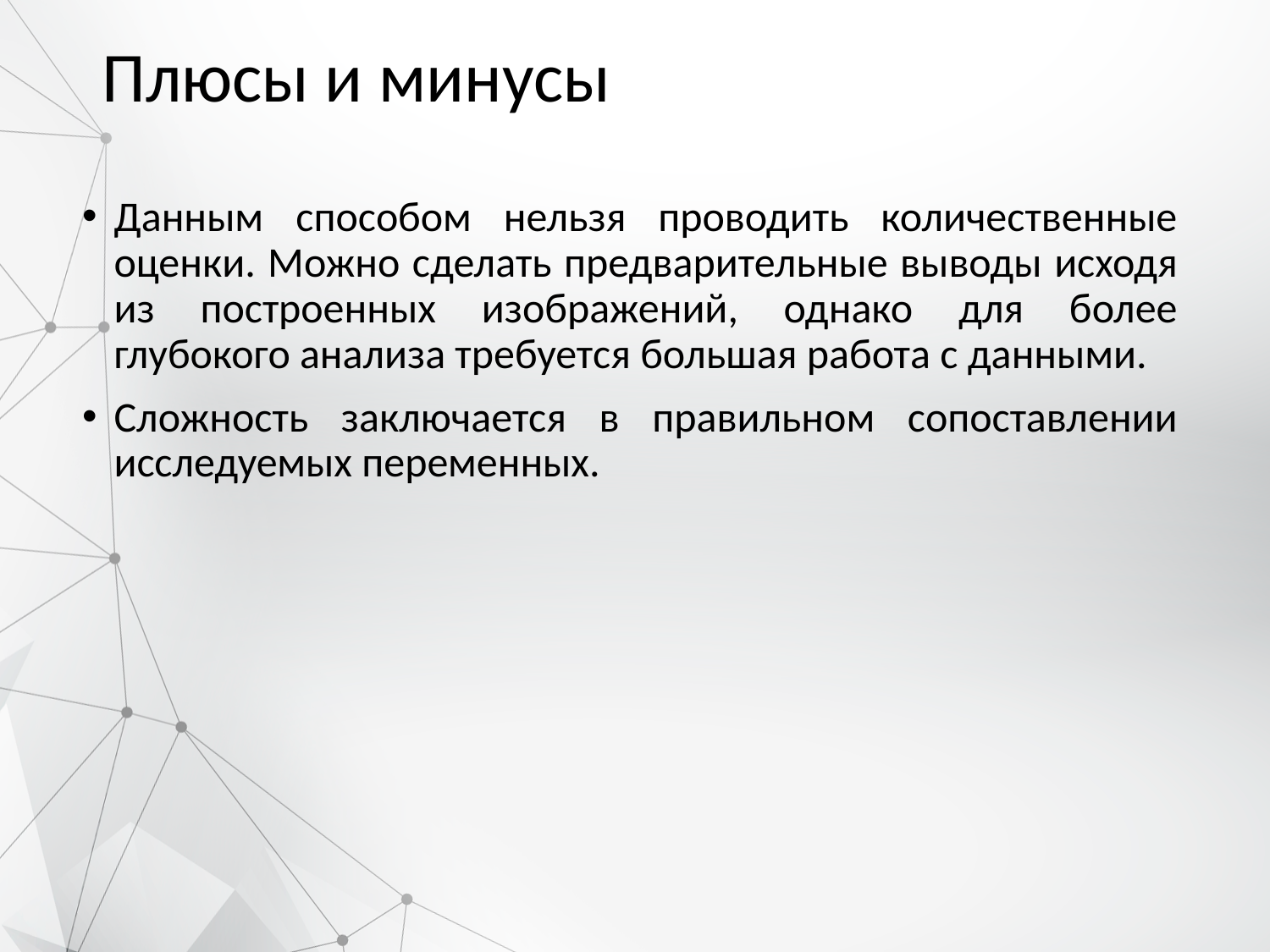

# Плюсы и минусы
Данным способом нельзя проводить количественные оценки. Можно сделать предварительные выводы исходя из построенных изображений, однако для более глубокого анализа требуется большая работа с данными.
Сложность заключается в правильном сопоставлении исследуемых переменных.